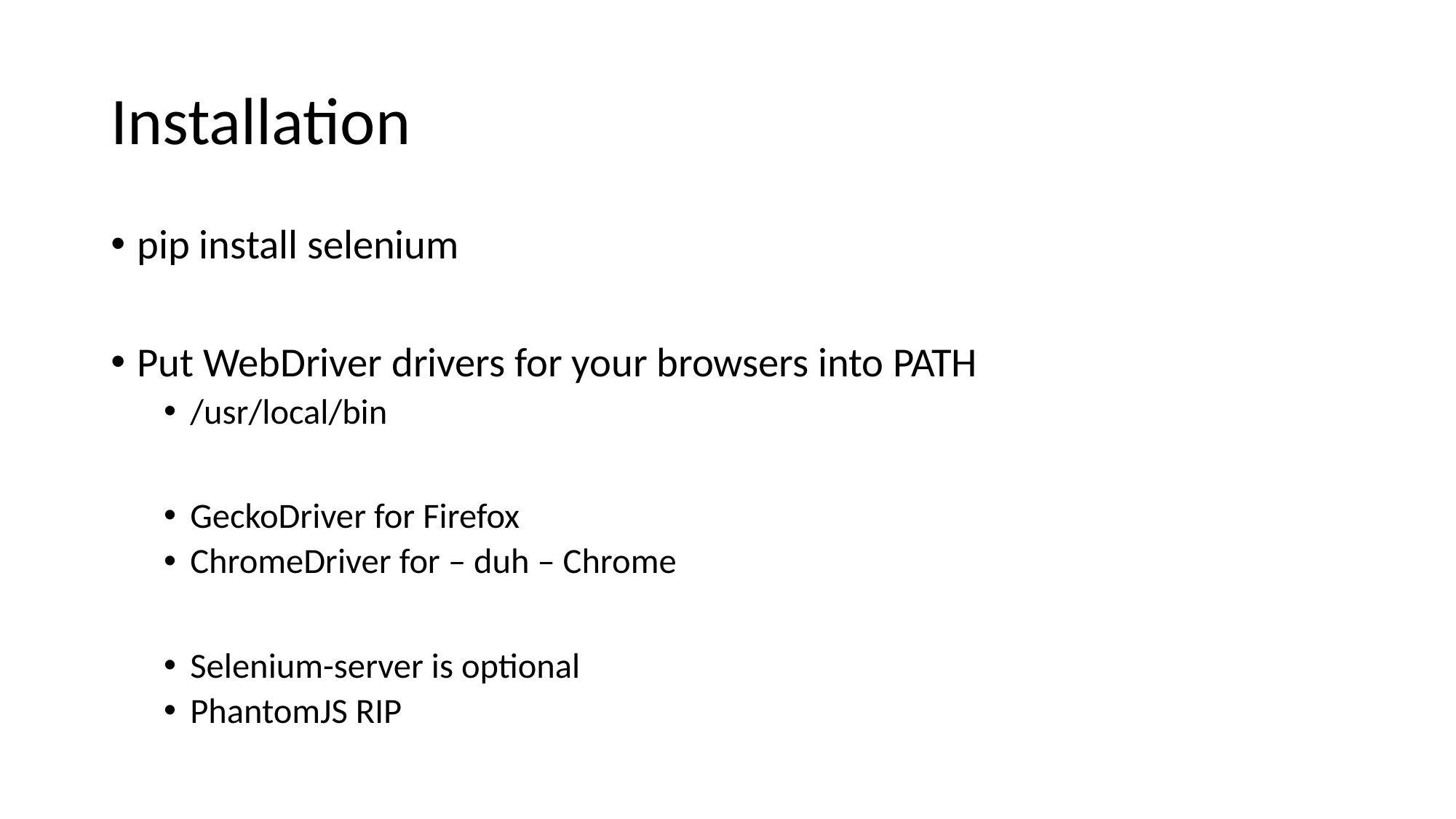

# Installation
pip install selenium

Put WebDriver drivers for your browsers into PATH
/usr/local/bin

GeckoDriver for Firefox
ChromeDriver for – duh – Chrome

Selenium-server is optional
PhantomJS RIP